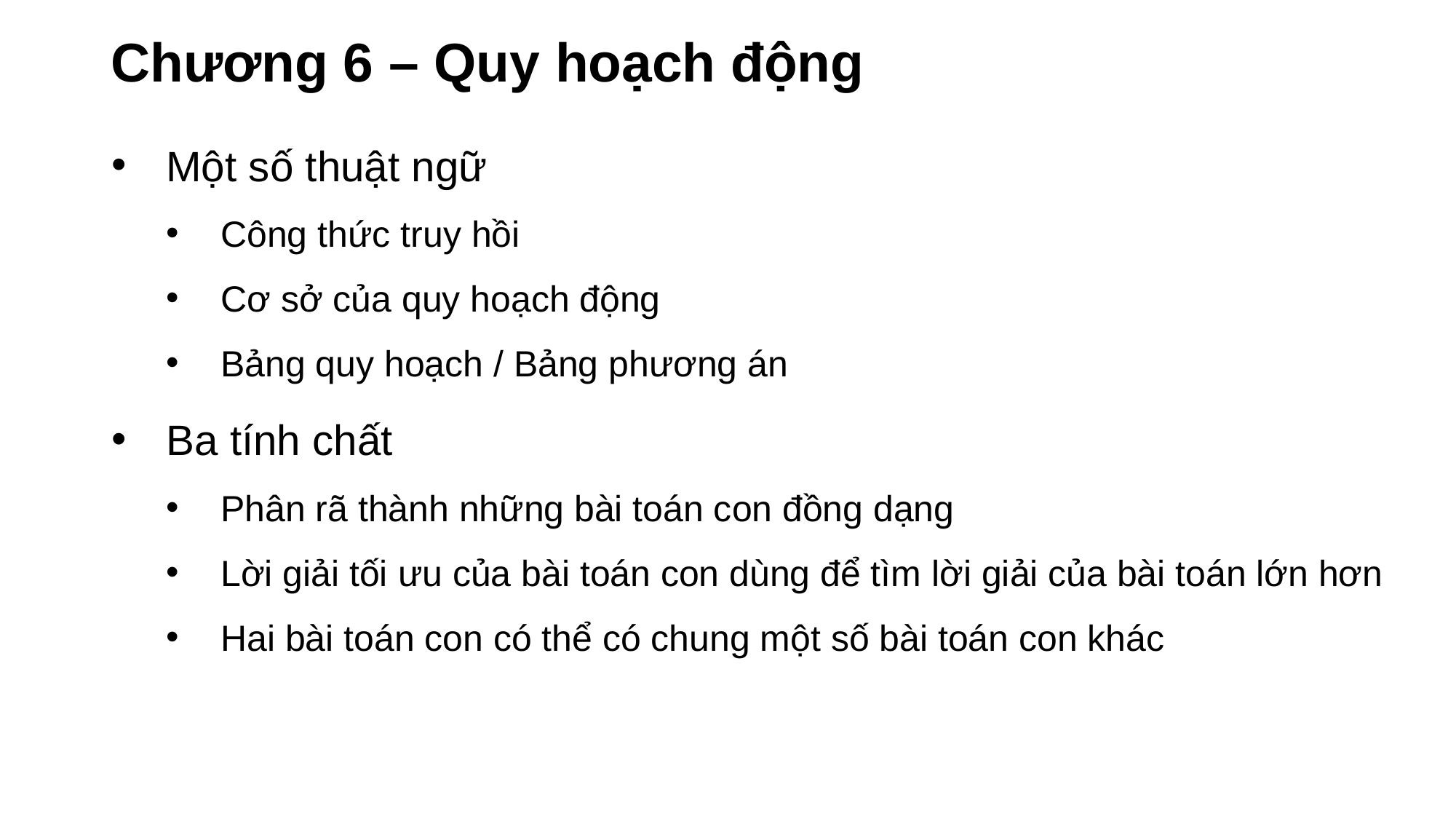

# Chương 6 – Quy hoạch động
Một số thuật ngữ
Công thức truy hồi
Cơ sở của quy hoạch động
Bảng quy hoạch / Bảng phương án
Ba tính chất
Phân rã thành những bài toán con đồng dạng
Lời giải tối ưu của bài toán con dùng để tìm lời giải của bài toán lớn hơn
Hai bài toán con có thể có chung một số bài toán con khác